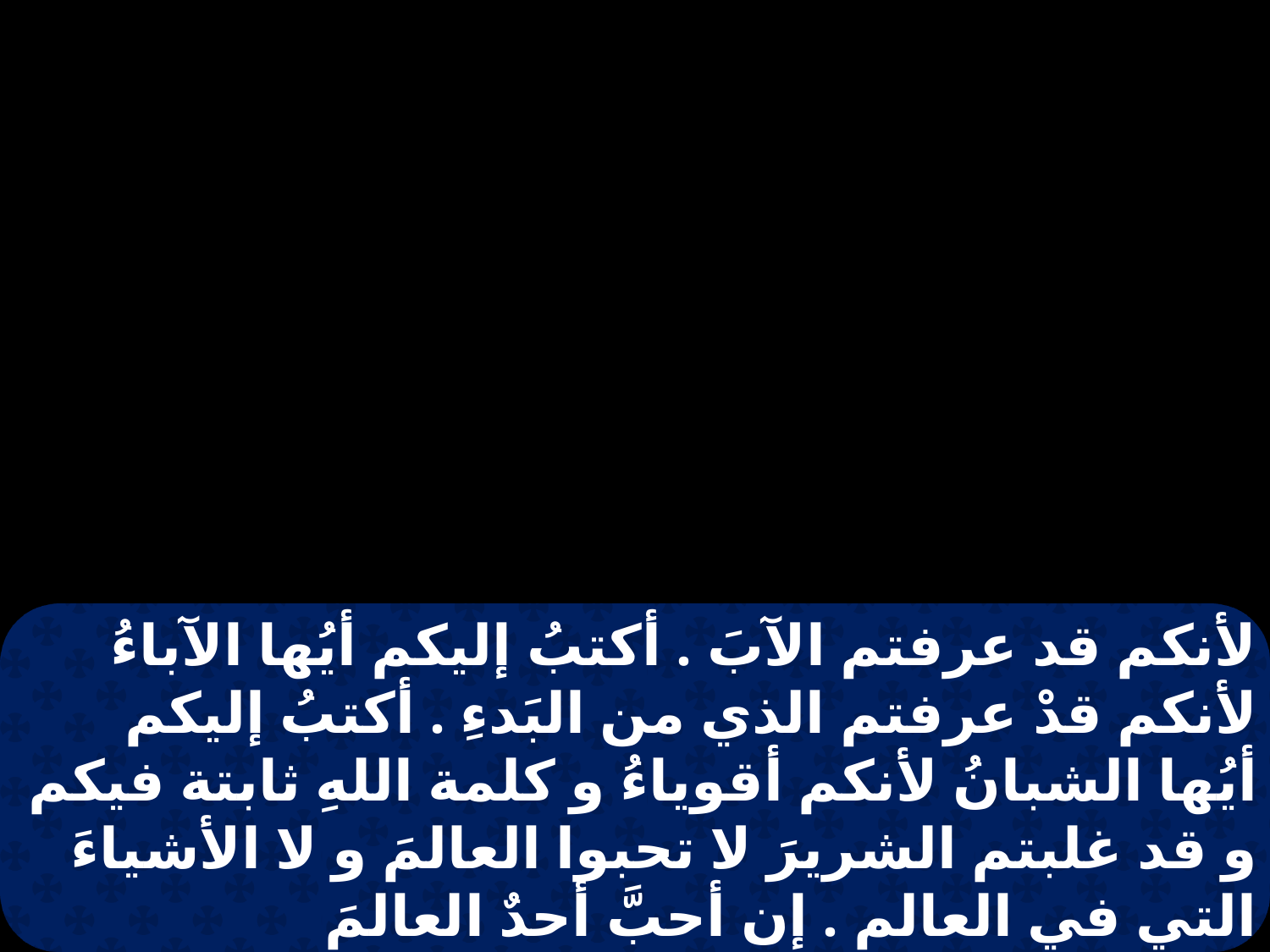

لأنكم قد عرفتم الآبَ . أكتبُ إليكم أيُها الآباءُ لأنكم قدْ عرفتم الذي من البَدءِ . أكتبُ إليكم أيُها الشبانُ لأنكم أقوياءُ و كلمة اللهِ ثابتة فيكم و قد غلبتم الشريرَ لا تحبوا العالمَ و لا الأشياءَ التي في العالم . إن أحبَّ أحدٌ العالمَ